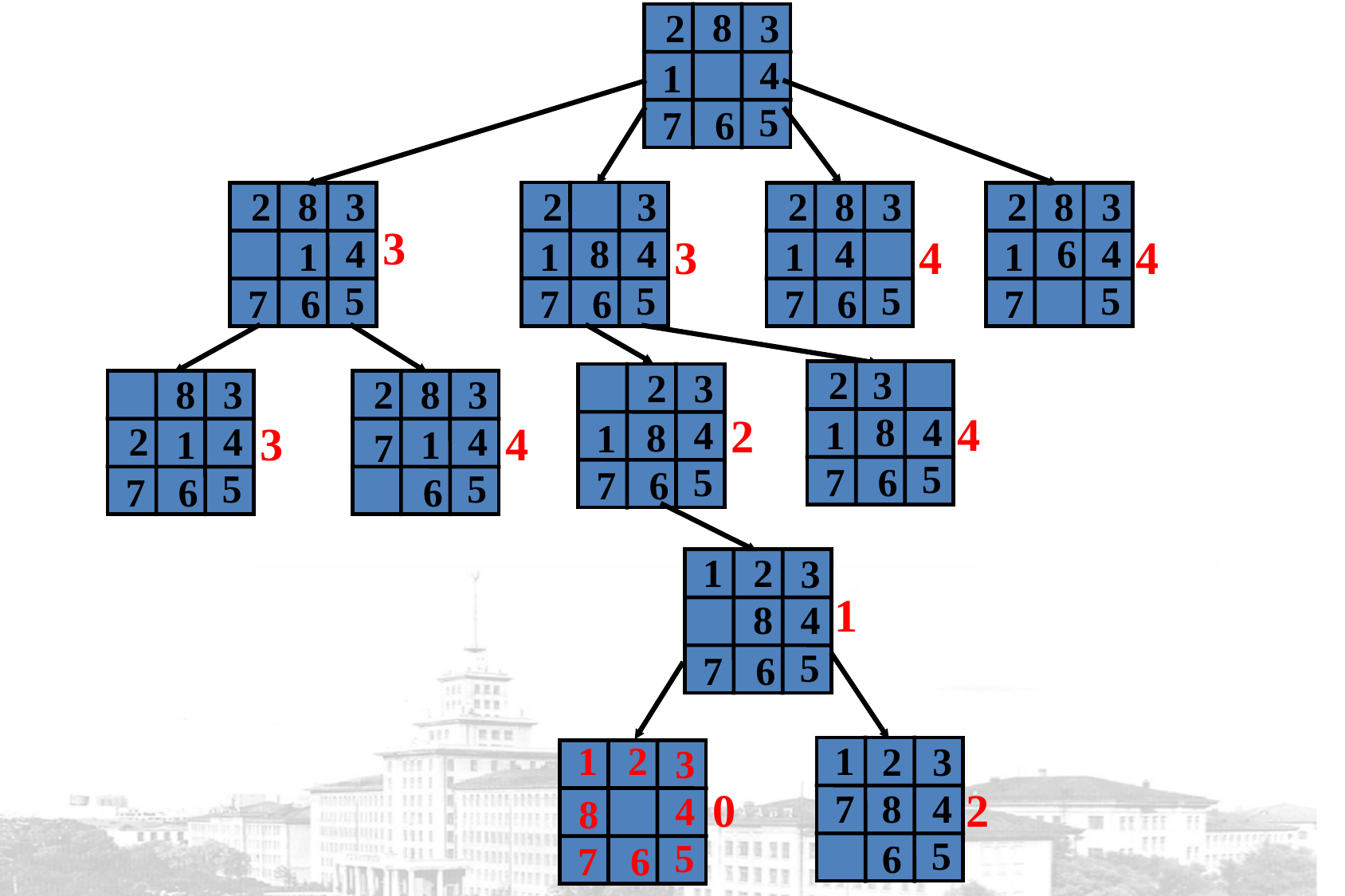

8
2
3

4
1

5
7
6

8
2
3

4
1

5
7
6

2
3

8
4
1

5
7
6

8
2
3

4
1

5
7
6

8
2
3

6
4
1

5
7

3
3
4
4

2
3

8
4
1

5
7
6

2
3

4
8
1

5
7
6

8
3

2
4
1

5
7
6

2
8
3

4
1
7

5
6

4
2
3
4

1
2
3

8
4

5
7
6

1

1
2
3

4
8

5
7
6

1
2
3

7
8
4

5
6

0
2